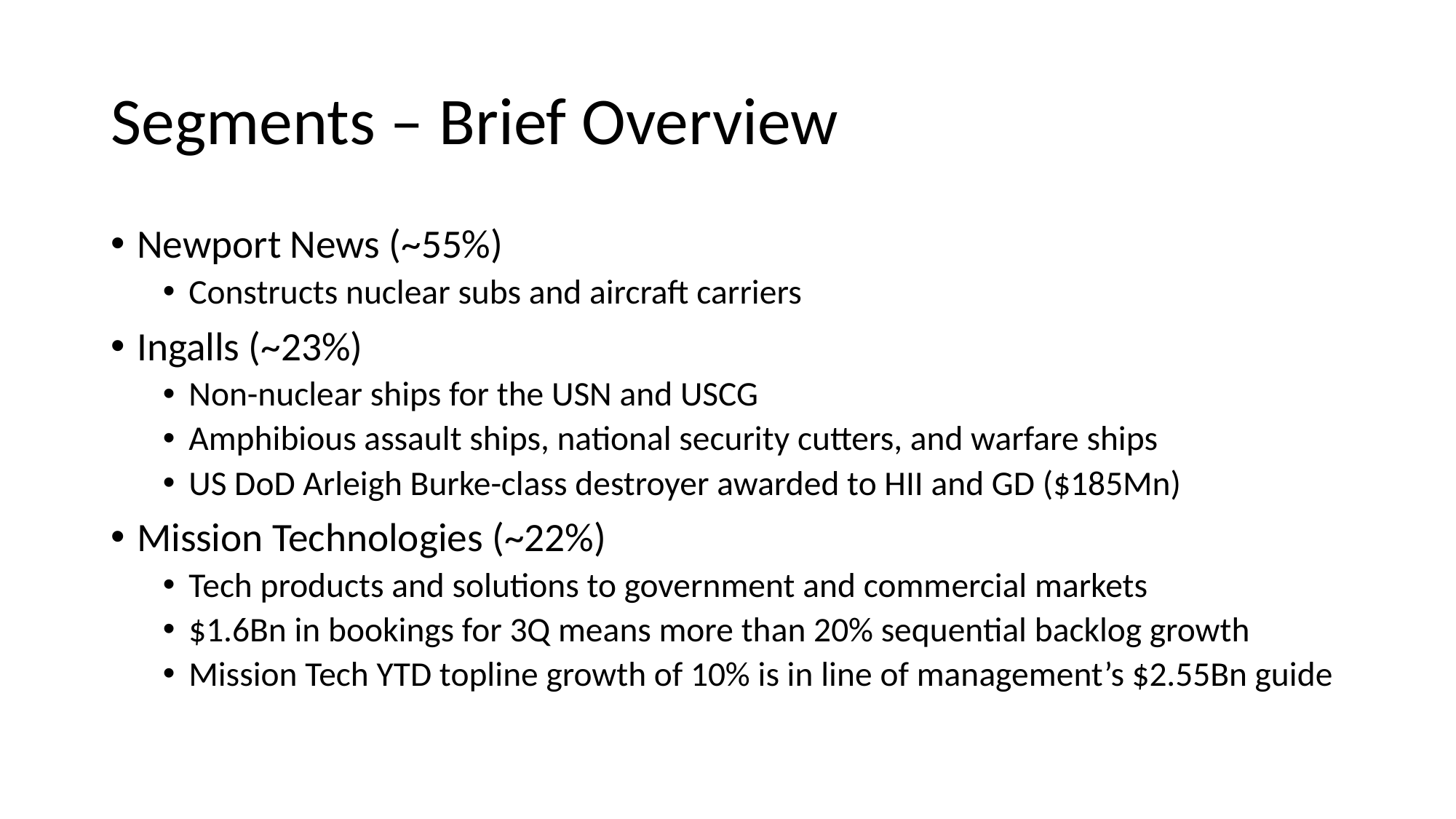

# Segments – Brief Overview
Newport News (~55%)
Constructs nuclear subs and aircraft carriers
Ingalls (~23%)
Non-nuclear ships for the USN and USCG
Amphibious assault ships, national security cutters, and warfare ships
US DoD Arleigh Burke-class destroyer awarded to HII and GD ($185Mn)
Mission Technologies (~22%)
Tech products and solutions to government and commercial markets
$1.6Bn in bookings for 3Q means more than 20% sequential backlog growth
Mission Tech YTD topline growth of 10% is in line of management’s $2.55Bn guide